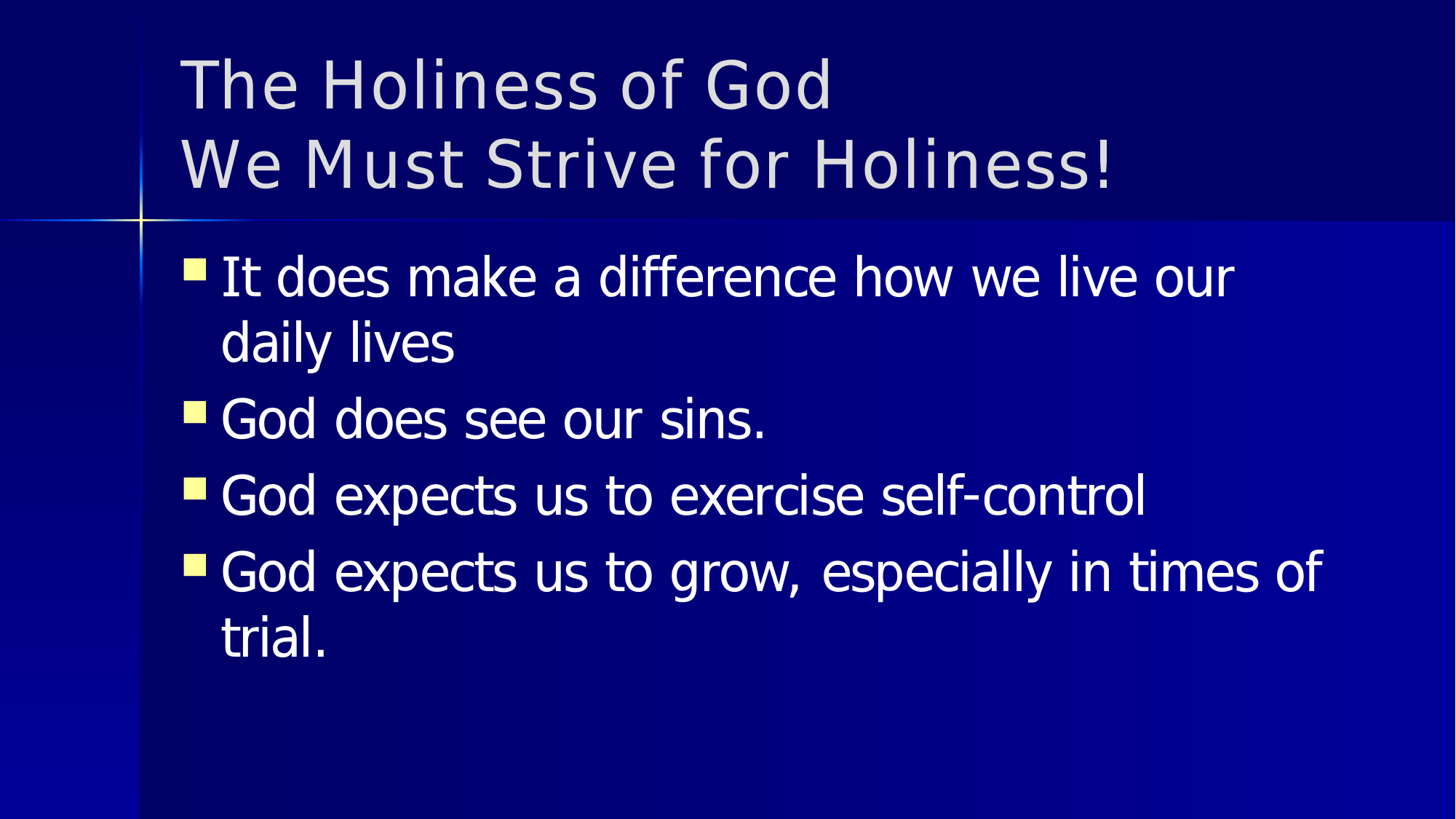

# The Holiness of God We Must Strive for Holiness!
It does make a difference how we live our daily lives
God does see our sins.
God expects us to exercise self-control
God expects us to grow, especially in times of trial.